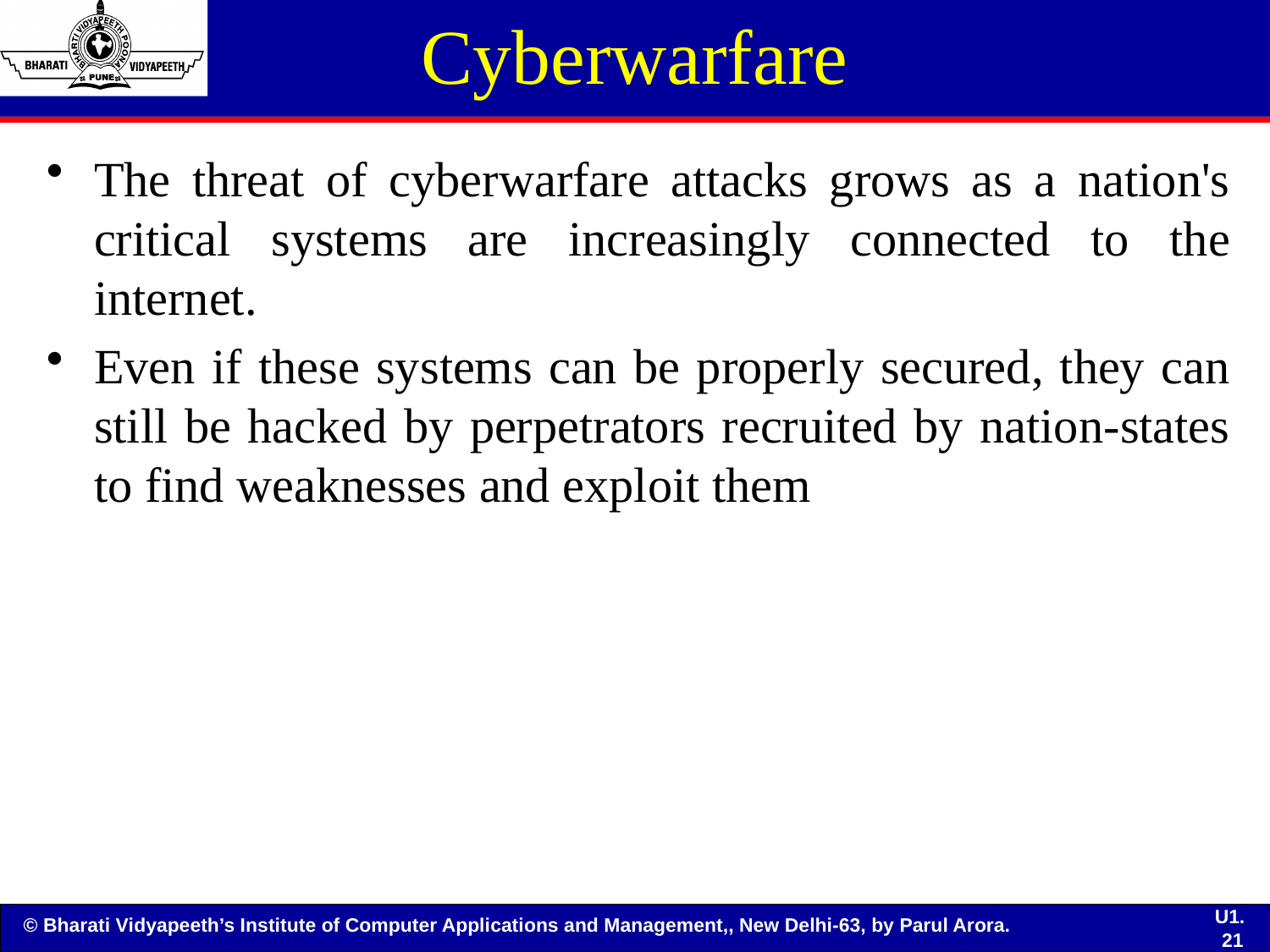

# Cyberwarfare
The threat of cyberwarfare attacks grows as a nation's critical systems are increasingly connected to the internet.
Even if these systems can be properly secured, they can still be hacked by perpetrators recruited by nation-states to find weaknesses and exploit them